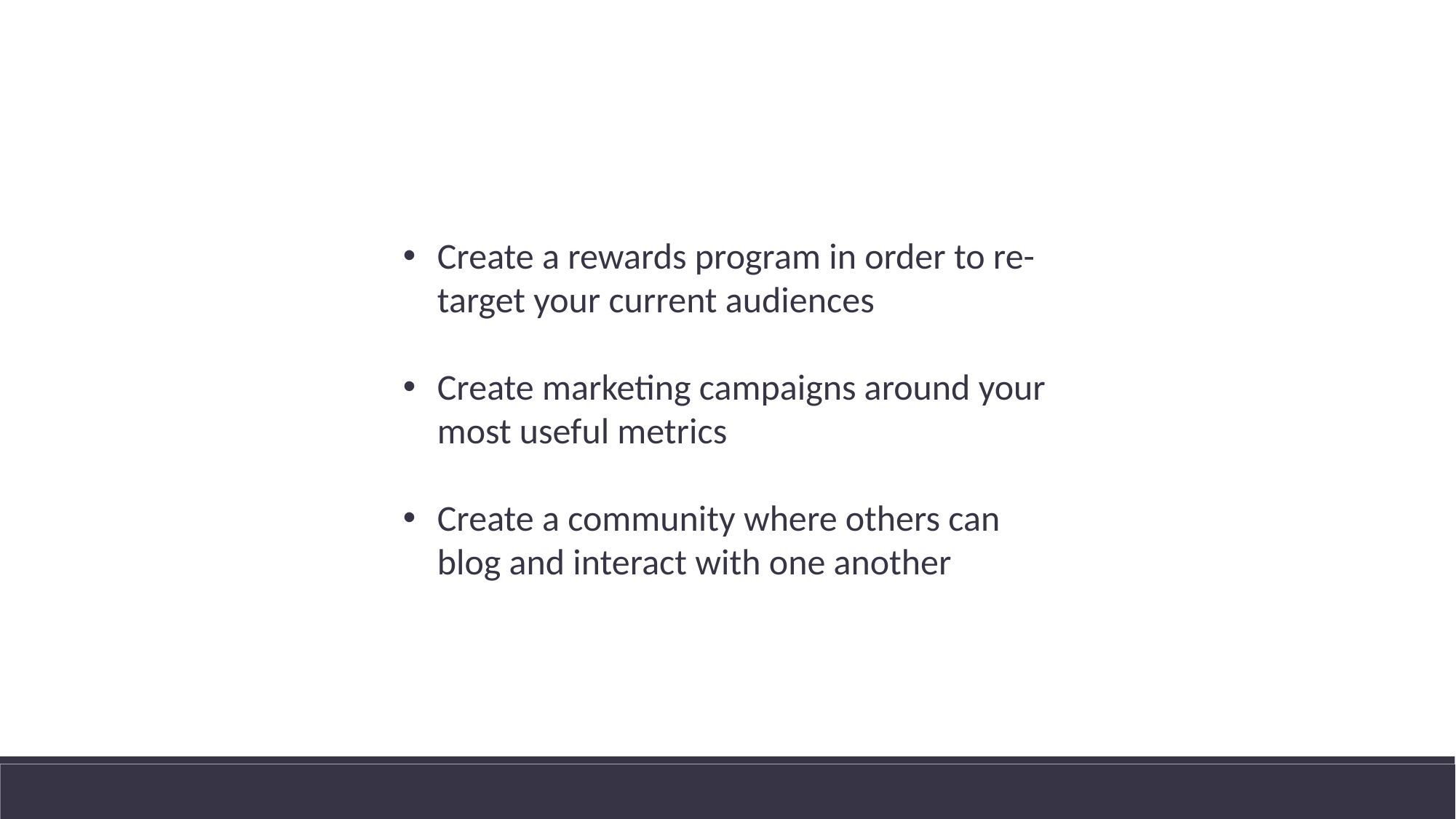

Create a rewards program in order to re-target your current audiences

Create marketing campaigns around your most useful metrics

Create a community where others can blog and interact with one another